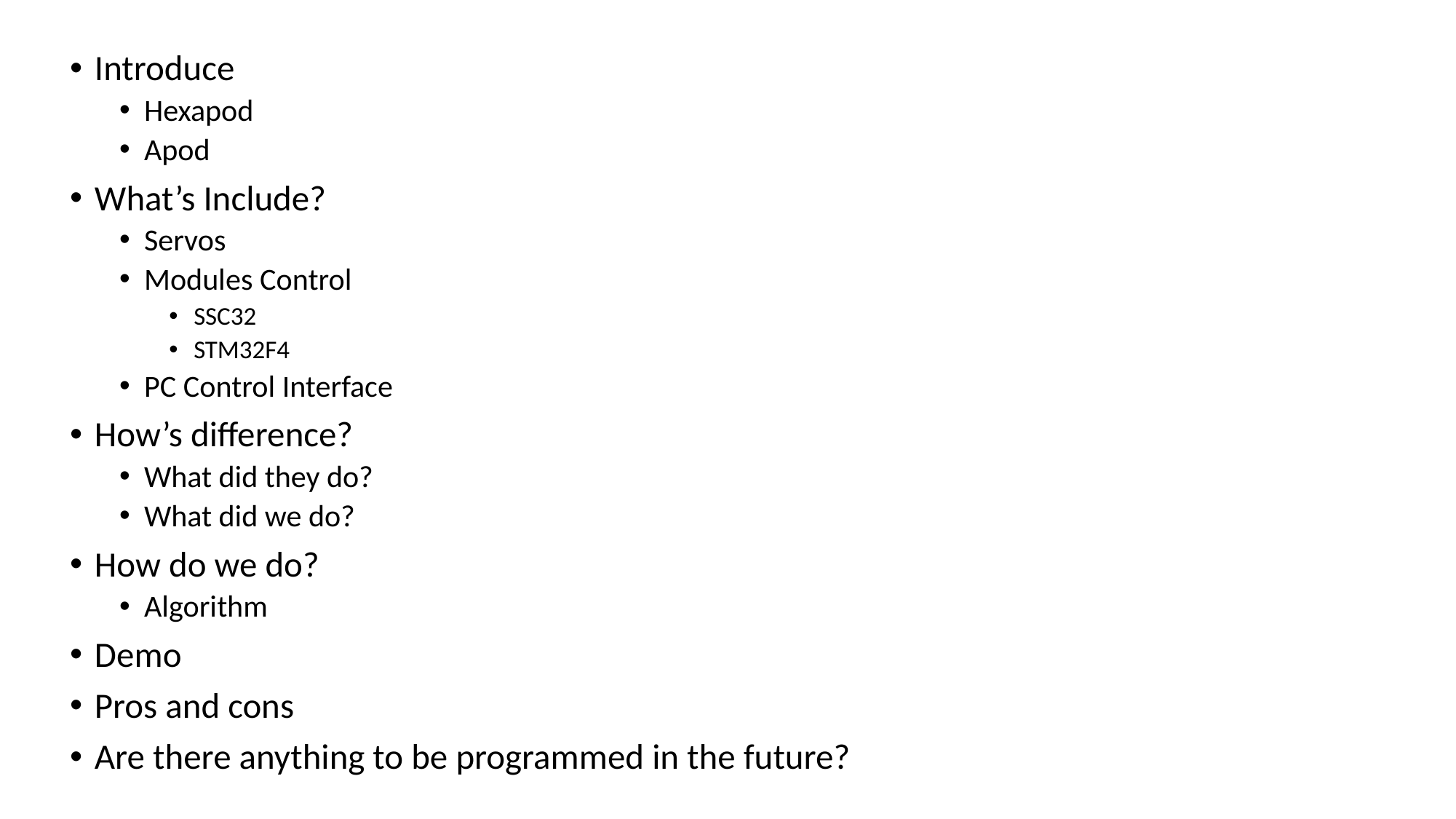

Introduce
Hexapod
Apod
What’s Include?
Servos
Modules Control
SSC32
STM32F4
PC Control Interface
How’s difference?
What did they do?
What did we do?
How do we do?
Algorithm
Demo
Pros and cons
Are there anything to be programmed in the future?